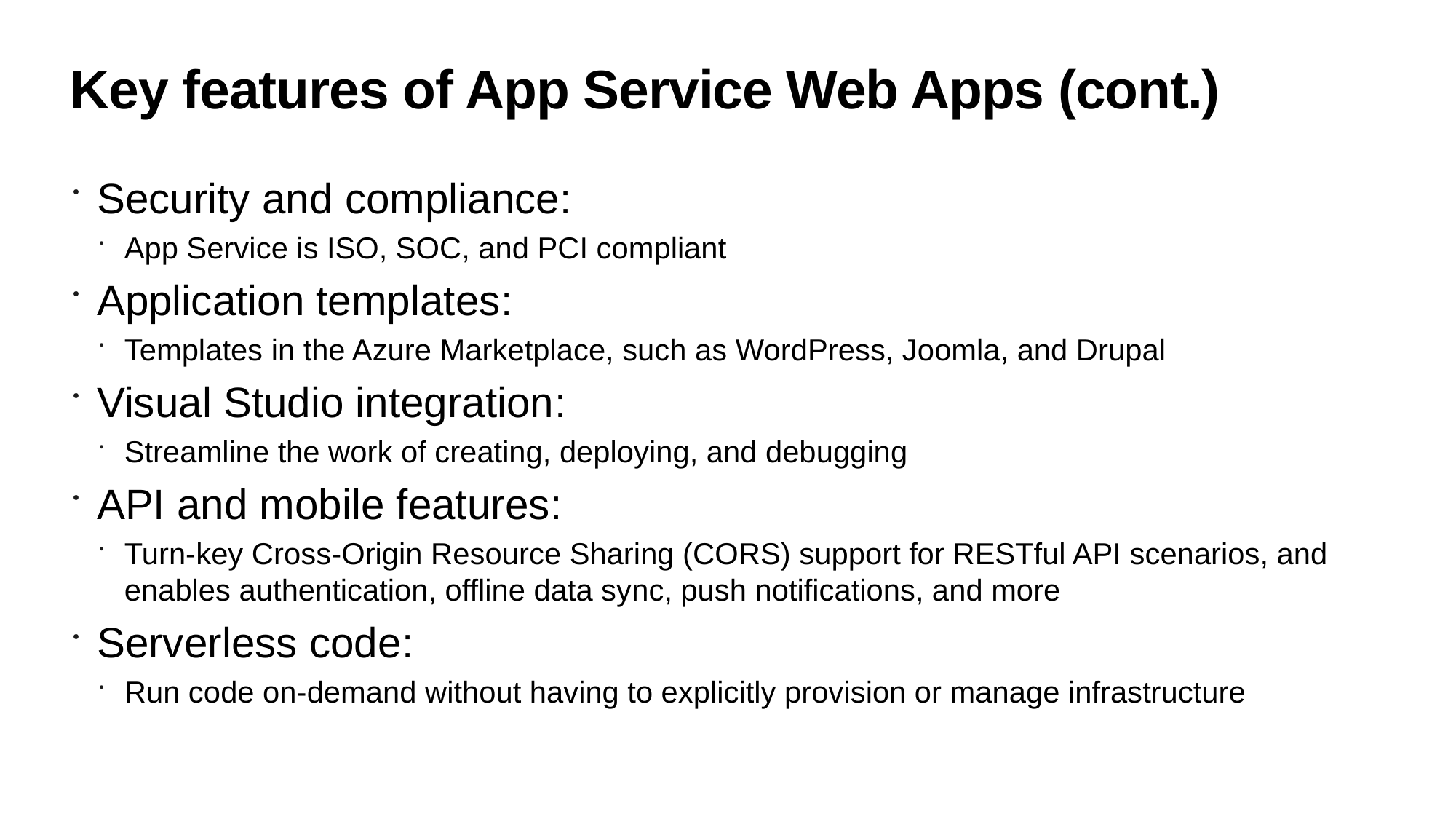

# Key features of App Service Web Apps (cont.)
Security and compliance:
App Service is ISO, SOC, and PCI compliant
Application templates:
Templates in the Azure Marketplace, such as WordPress, Joomla, and Drupal
Visual Studio integration:
Streamline the work of creating, deploying, and debugging
API and mobile features:
Turn-key Cross-Origin Resource Sharing (CORS) support for RESTful API scenarios, and enables authentication, offline data sync, push notifications, and more
Serverless code:
Run code on-demand without having to explicitly provision or manage infrastructure